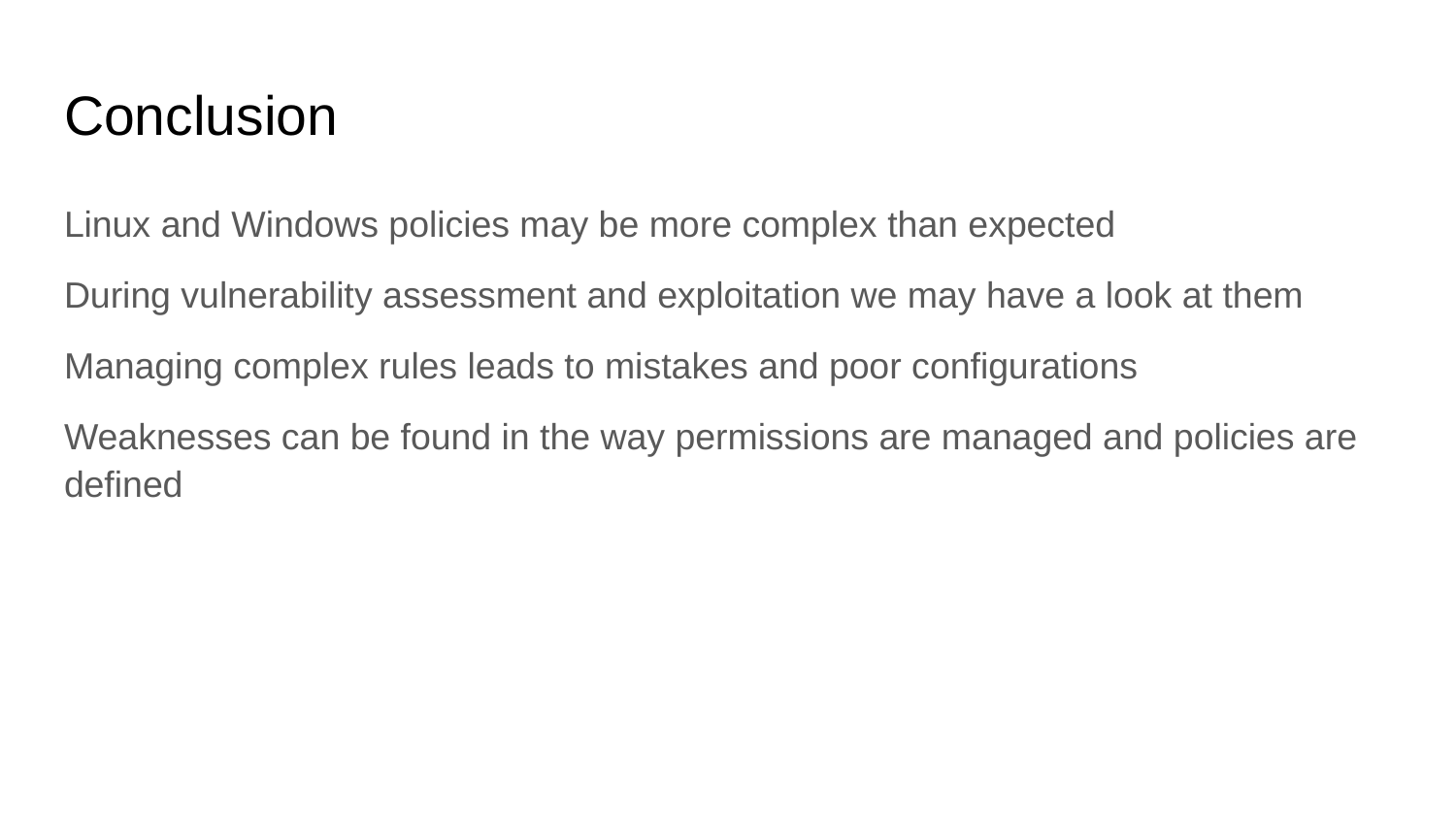

# Conclusion
Linux and Windows policies may be more complex than expected
During vulnerability assessment and exploitation we may have a look at them
Managing complex rules leads to mistakes and poor configurations
Weaknesses can be found in the way permissions are managed and policies are defined